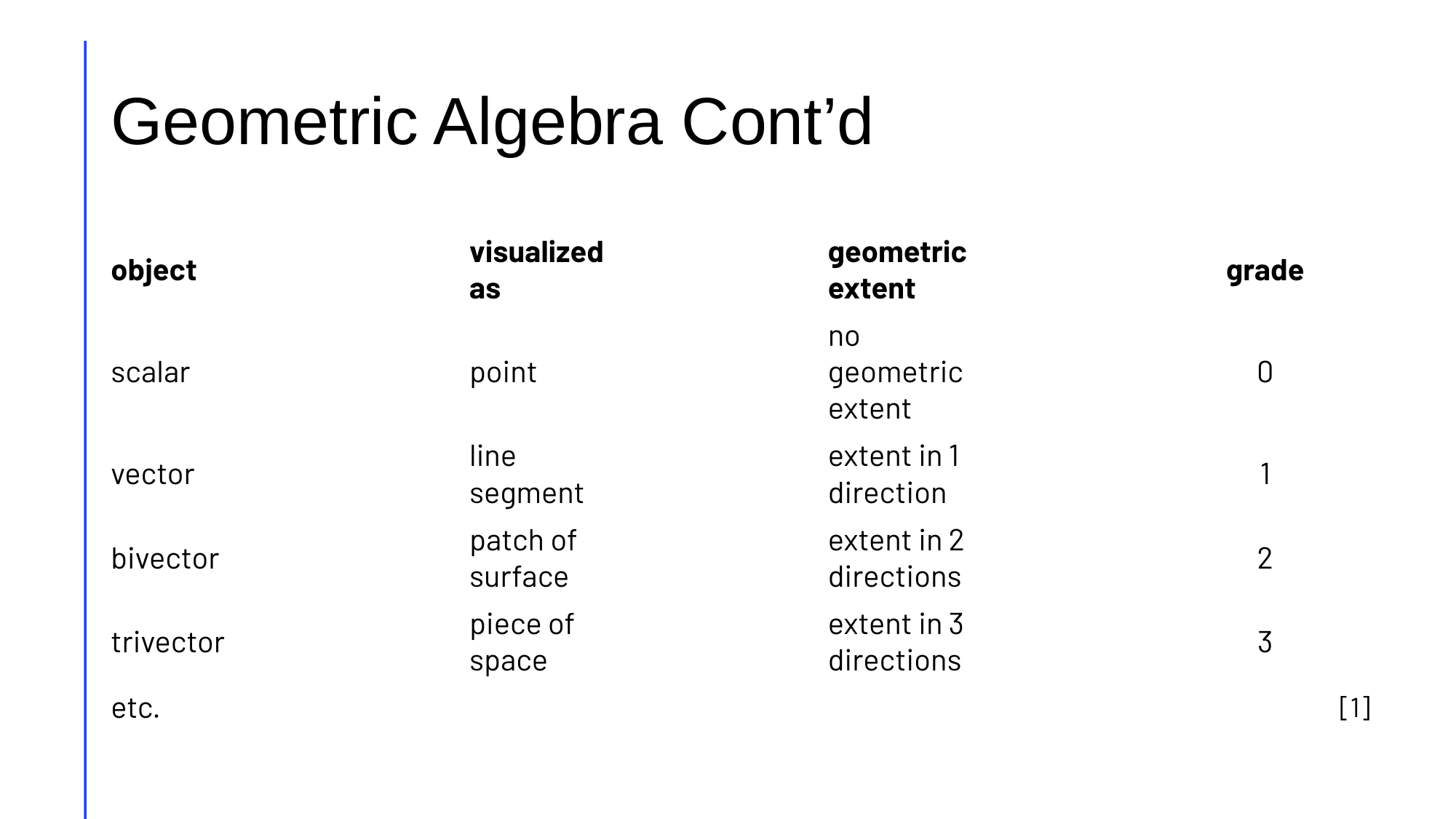

# Geometric Algebra Cont’d
| object |  | visualized as |  | geometric extent |  | grade |
| --- | --- | --- | --- | --- | --- | --- |
| scalar |  | point |  | no geometric extent |  | 0 |
| vector |  | line segment |  | extent in 1 direction |  | 1 |
| bivector |  | patch of surface |  | extent in 2 directions |  | 2 |
| trivector |  | piece of space |  | extent in 3 directions |  | 3 |
| etc. |  |  |  |  |  |  |
[1]